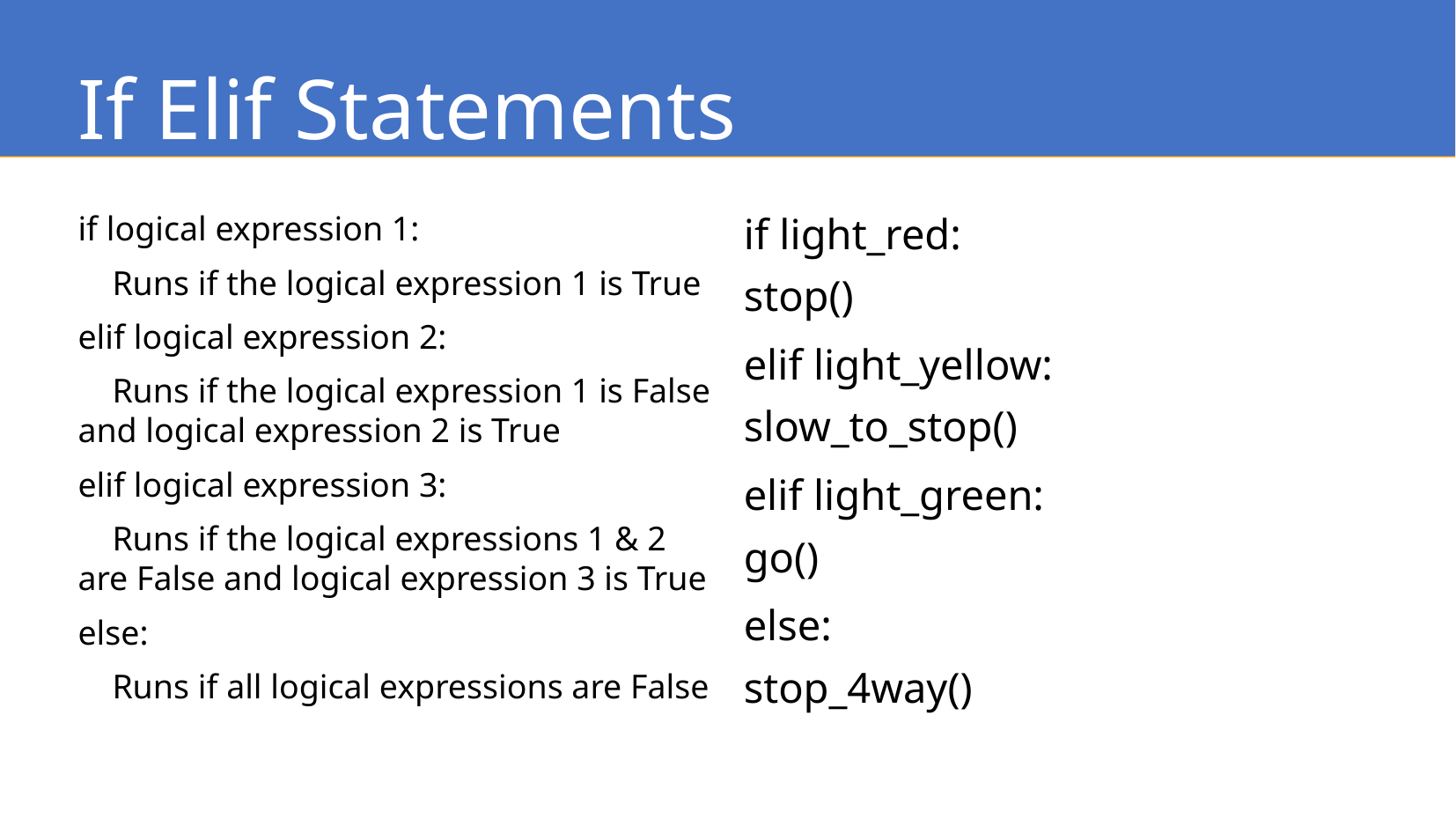

If Elif Statements
if logical expression 1:
    Runs if the logical expression 1 is True
elif logical expression 2:
    Runs if the logical expression 1 is False and logical expression 2 is True
elif logical expression 3:
    Runs if the logical expressions 1 & 2 are False and logical expression 3 is True
else:
    Runs if all logical expressions are False
if light_red:
stop()
elif light_yellow:
slow_to_stop()
elif light_green:
go()
else:
stop_4way()